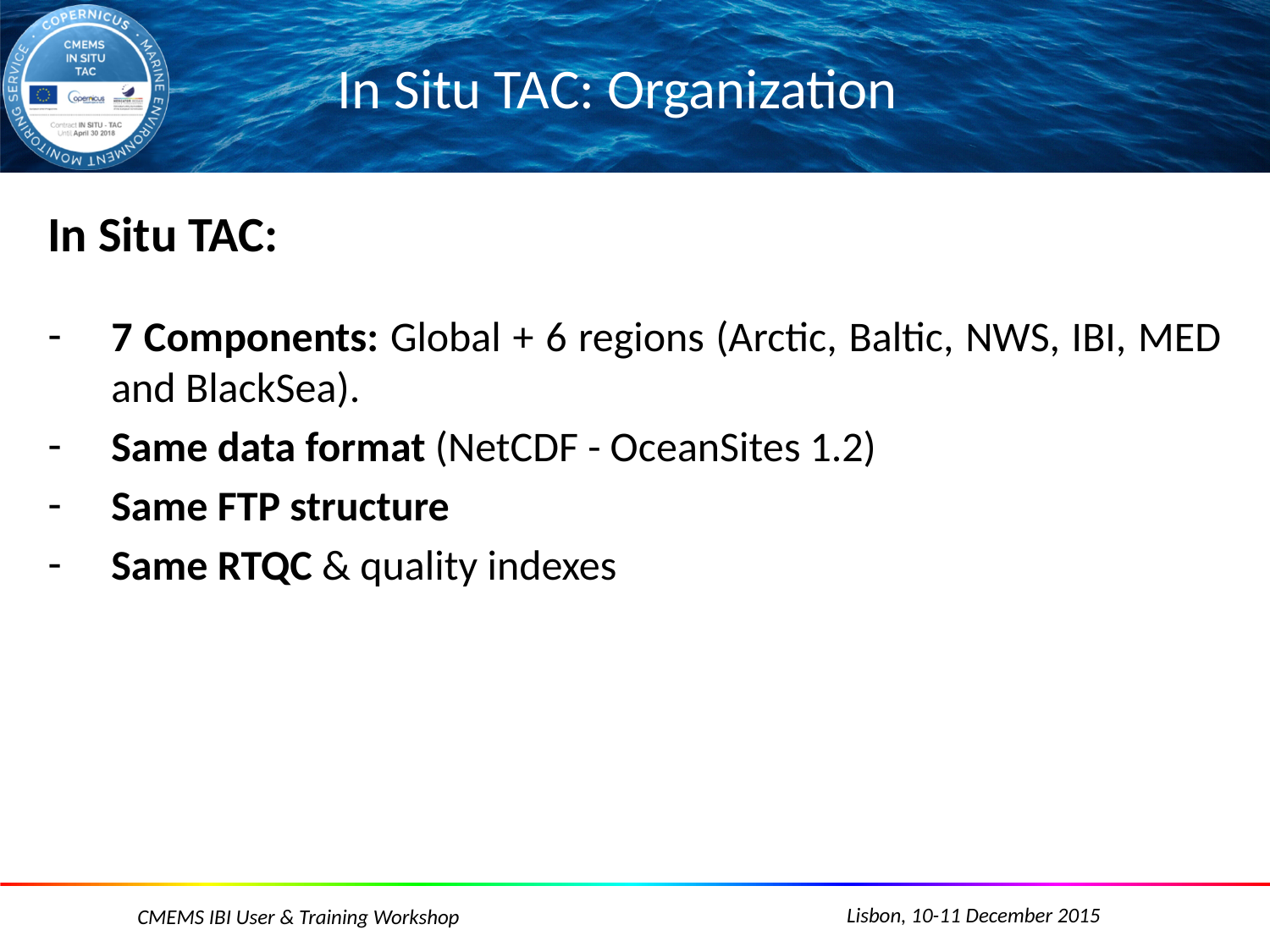

# In Situ TAC: Organization
In Situ TAC:

7 Components: Global + 6 regions (Arctic, Baltic, NWS, IBI, MED and BlackSea).
Same data format (NetCDF - OceanSites 1.2)
Same FTP structure
Same RTQC & quality indexes